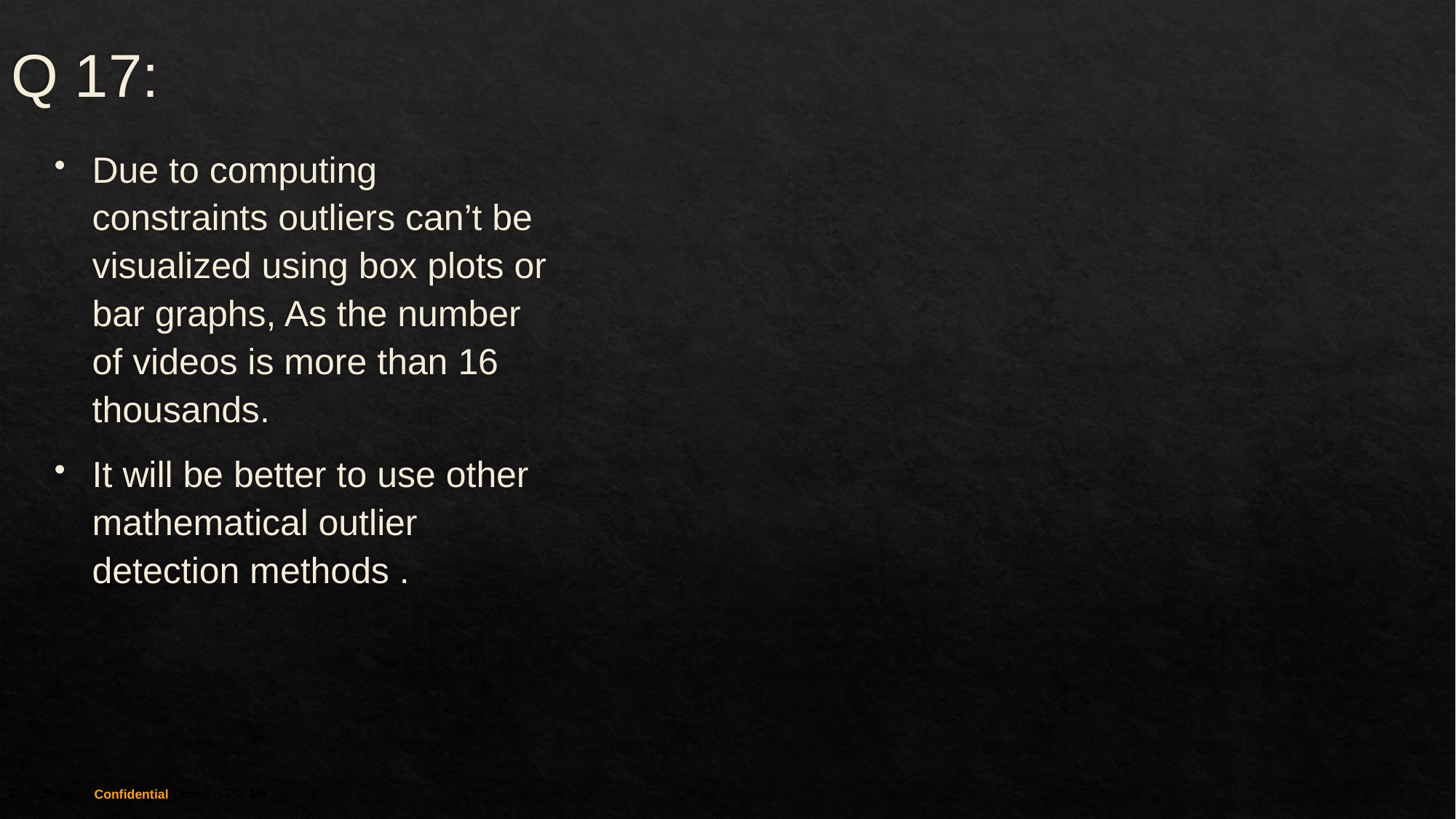

# Q 17:
Due to computing constraints outliers can’t be visualized using box plots or bar graphs, As the number of videos is more than 16 thousands.
It will be better to use other mathematical outlier detection methods .